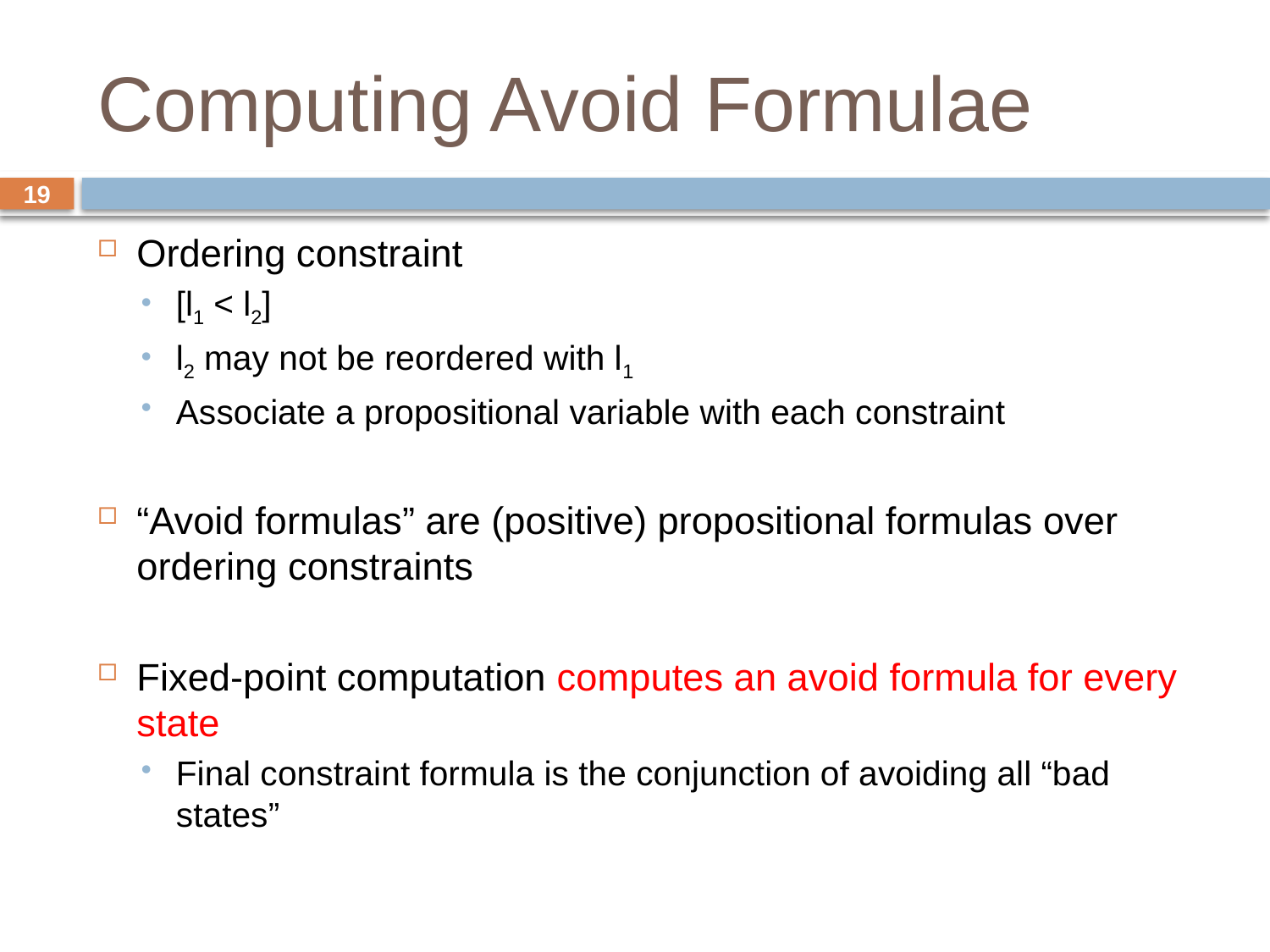

# Computing Avoid Formulae
19
Ordering constraint
[l1 < l2]
l2 may not be reordered with l1
Associate a propositional variable with each constraint

“Avoid formulas” are (positive) propositional formulas over ordering constraints

Fixed-point computation computes an avoid formula for every state
Final constraint formula is the conjunction of avoiding all “bad states”